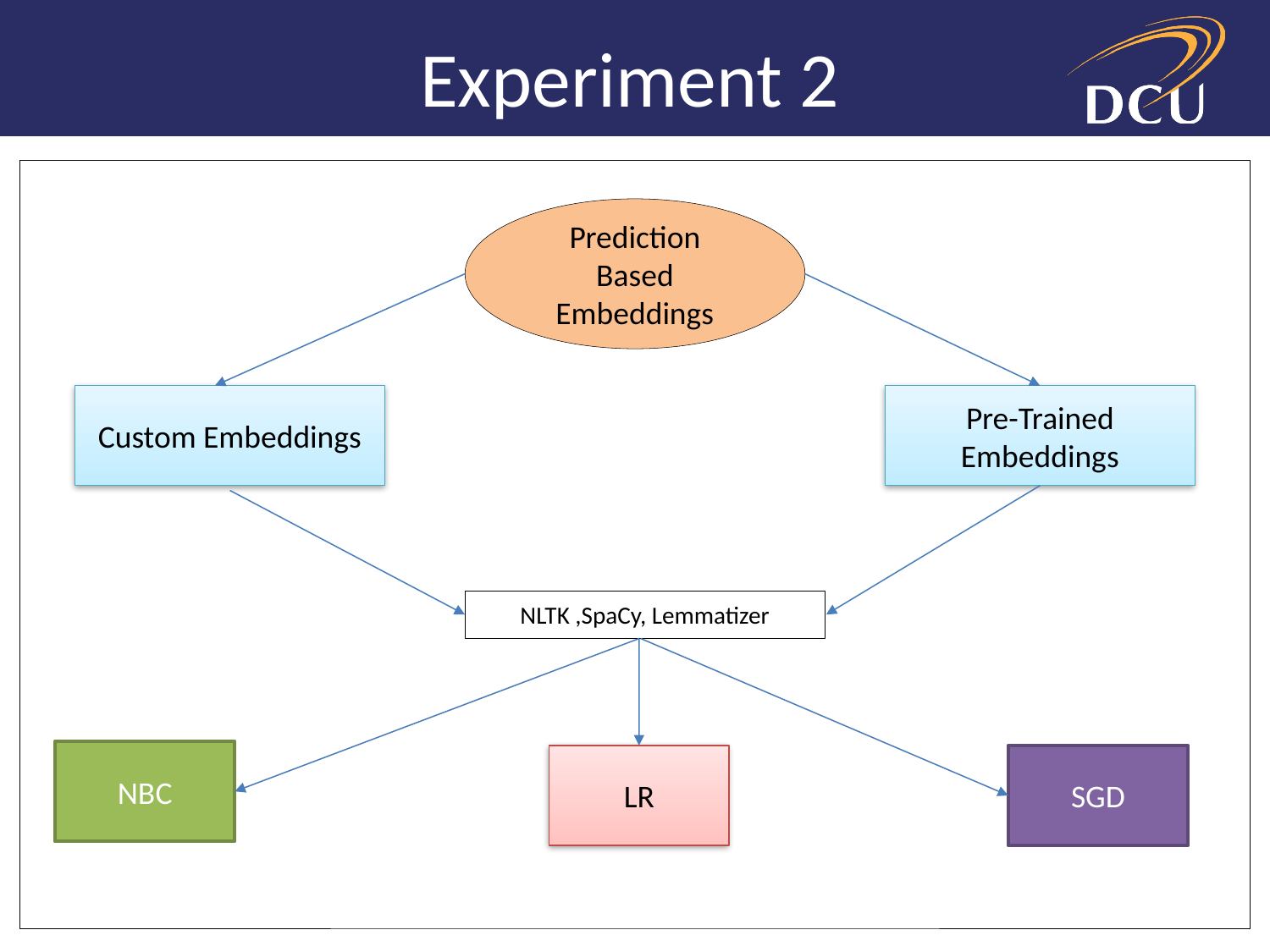

Experiment 2

Prediction Based Embeddings
Custom Embeddings
Pre-Trained Embeddings
NLTK ,SpaCy, Lemmatizer
NBC
LR
SGD